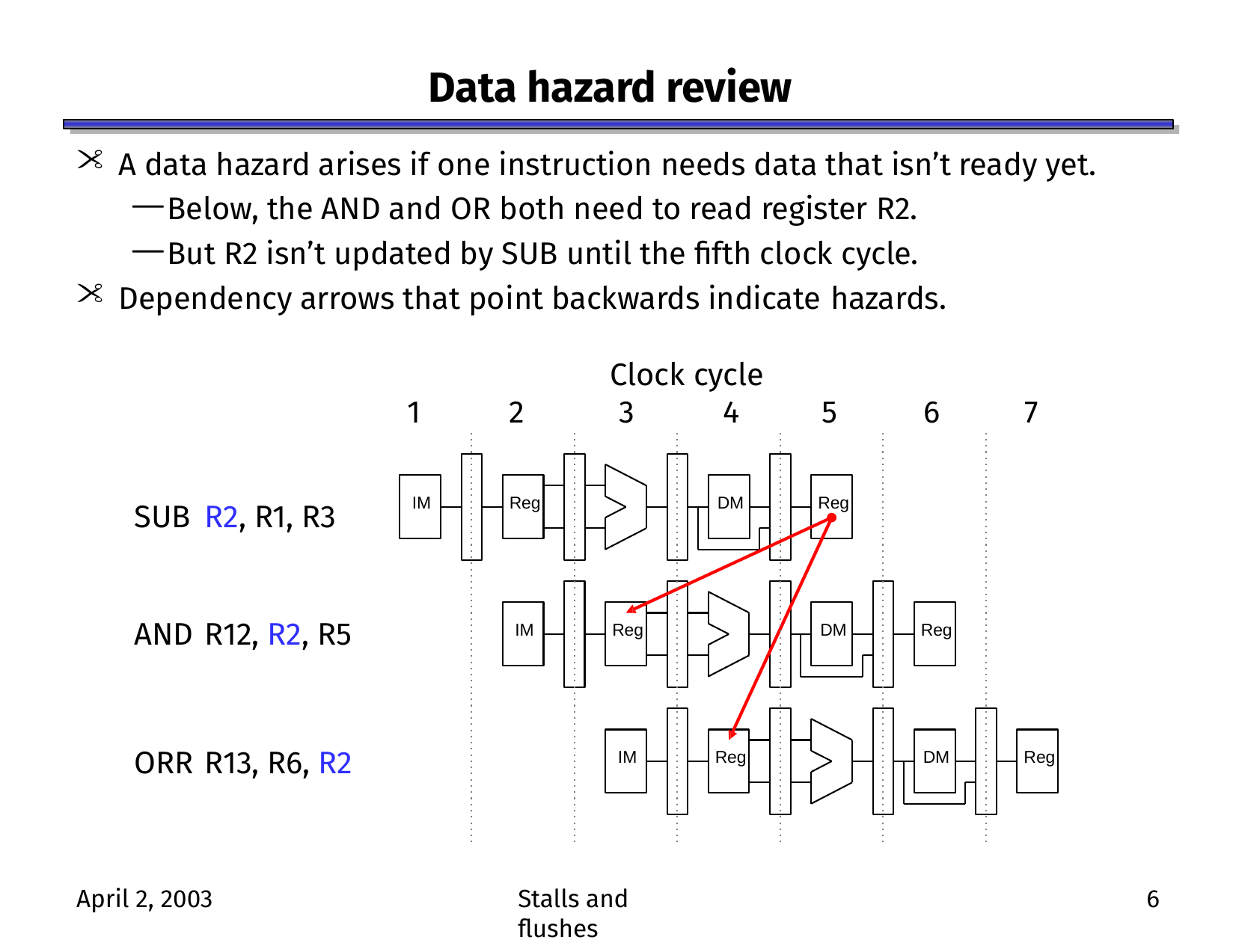

# Data hazard review
A data hazard arises if one instruction needs data that isn’t ready yet.
Below, the AND and OR both need to read register R2.
But R2 isn’t updated by SUB until the fifth clock cycle.
Dependency arrows that point backwards indicate hazards.
Clock cycle  3	4
1
2
5
6
7

IM
Reg
DM
Reg

| SUB | R2, R1, R3 |
| --- | --- |
| AND | R12, R2, R5 |
| ORR | R13, R6, R2 |

IM
Reg
DM
Reg

IM
Reg
DM
Reg

April 2, 2003
Stalls and flushes
6